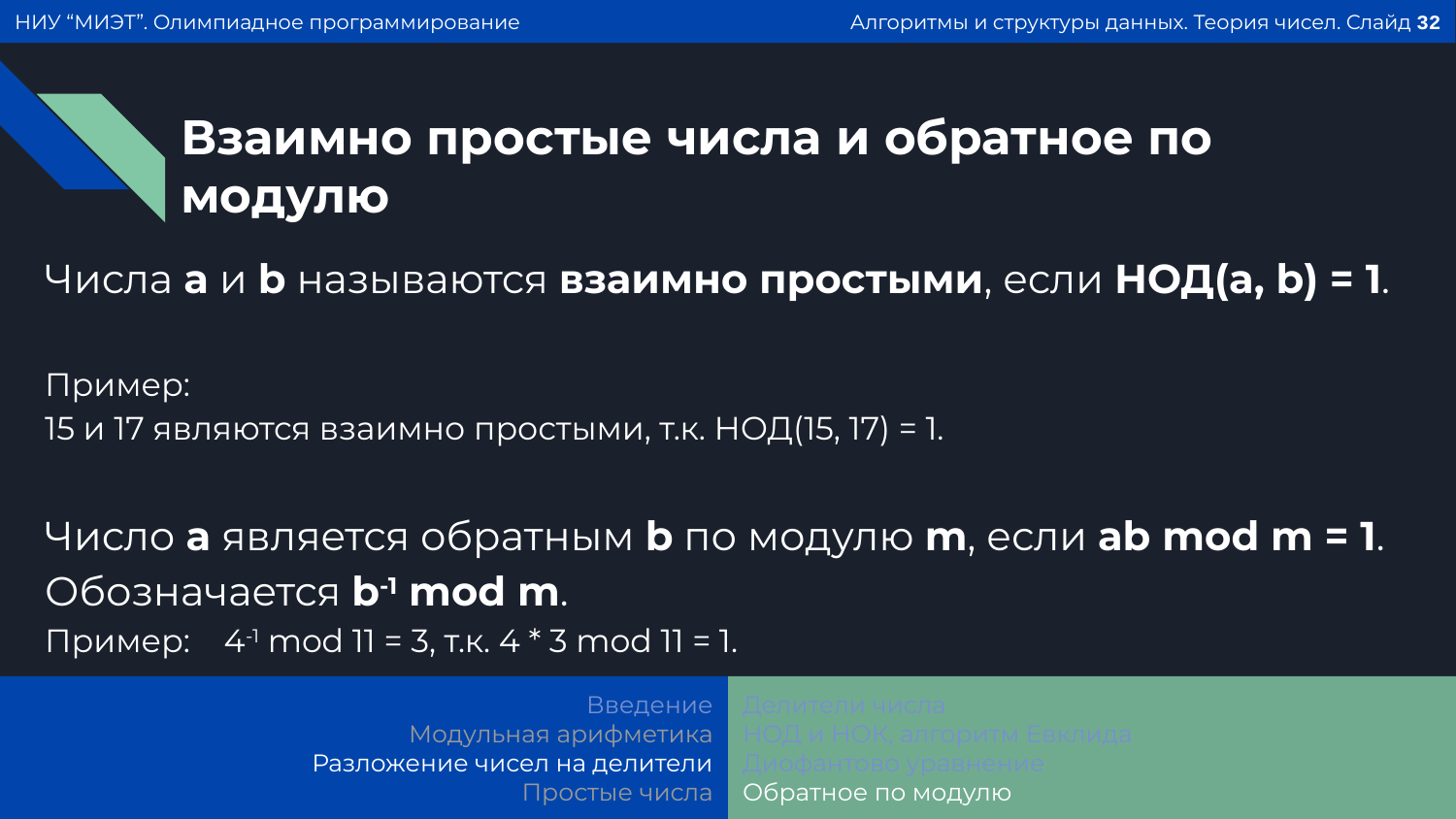

# Взаимно простые числа и обратное по модулю
Числа a и b называются взаимно простыми, если НОД(a, b) = 1.

Пример:
15 и 17 являются взаимно простыми, т.к. НОД(15, 17) = 1.

Число a является обратным b по модулю m, если ab mod m = 1.
Обозначается b-1 mod m.
Пример:    4-1 mod 11 = 3, т.к. 4 * 3 mod 11 = 1.
Введение
Модульная арифметика
Разложение чисел на делители
Простые числа
Делители числа
НОД и НОК, алгоритм Евклида
Диофантово уравнение
Обратное по модулю